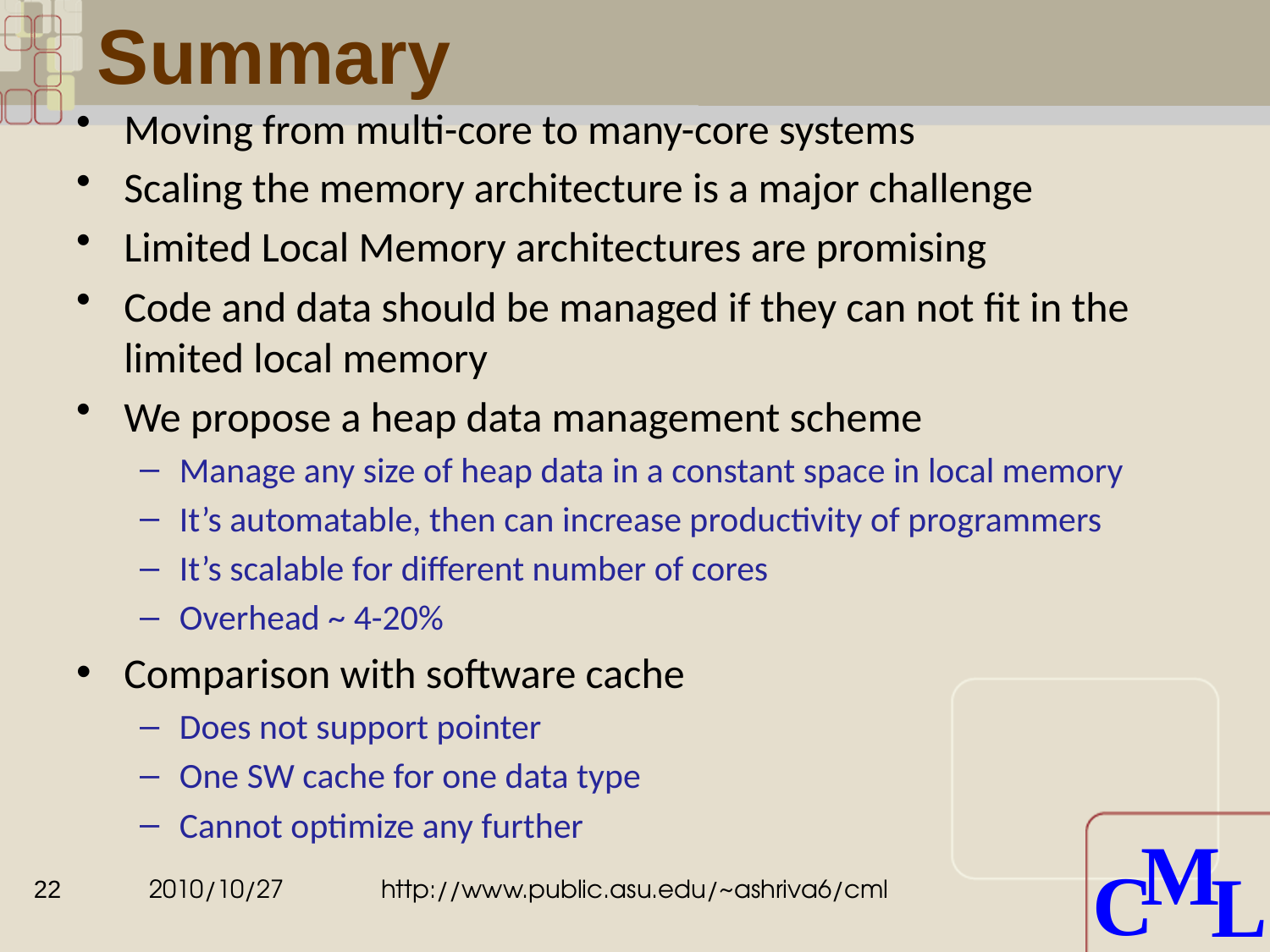

# Summary
Moving from multi-core to many-core systems
Scaling the memory architecture is a major challenge
Limited Local Memory architectures are promising
Code and data should be managed if they can not fit in the limited local memory
We propose a heap data management scheme
Manage any size of heap data in a constant space in local memory
It’s automatable, then can increase productivity of programmers
It’s scalable for different number of cores
Overhead ~ 4-20%
Comparison with software cache
Does not support pointer
One SW cache for one data type
Cannot optimize any further
22
2010/10/27
http://www.public.asu.edu/~ashriva6/cml